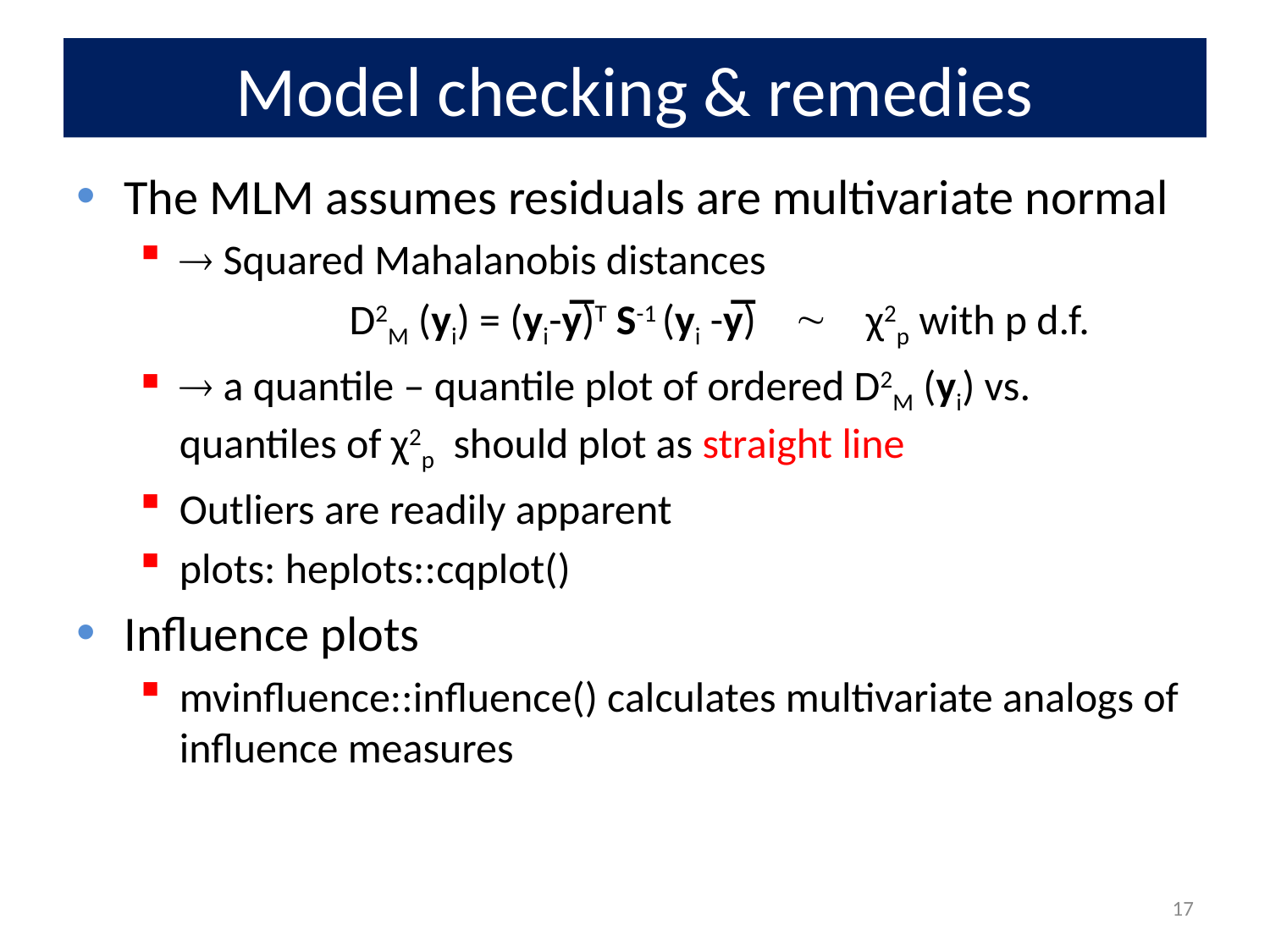

# Model checking & remedies
The MLM assumes residuals are multivariate normal
→ Squared Mahalanobis distances
                      D2M (yi) = (yi-y̅)T S-1 (yi -y̅)    ∼    χ2p with p d.f.
→ a quantile – quantile plot of ordered D2M (yi) vs. quantiles of χ2p  should plot as straight line
Outliers are readily apparent
plots: heplots::cqplot()
Influence plots
mvinfluence::influence() calculates multivariate analogs of influence measures
17